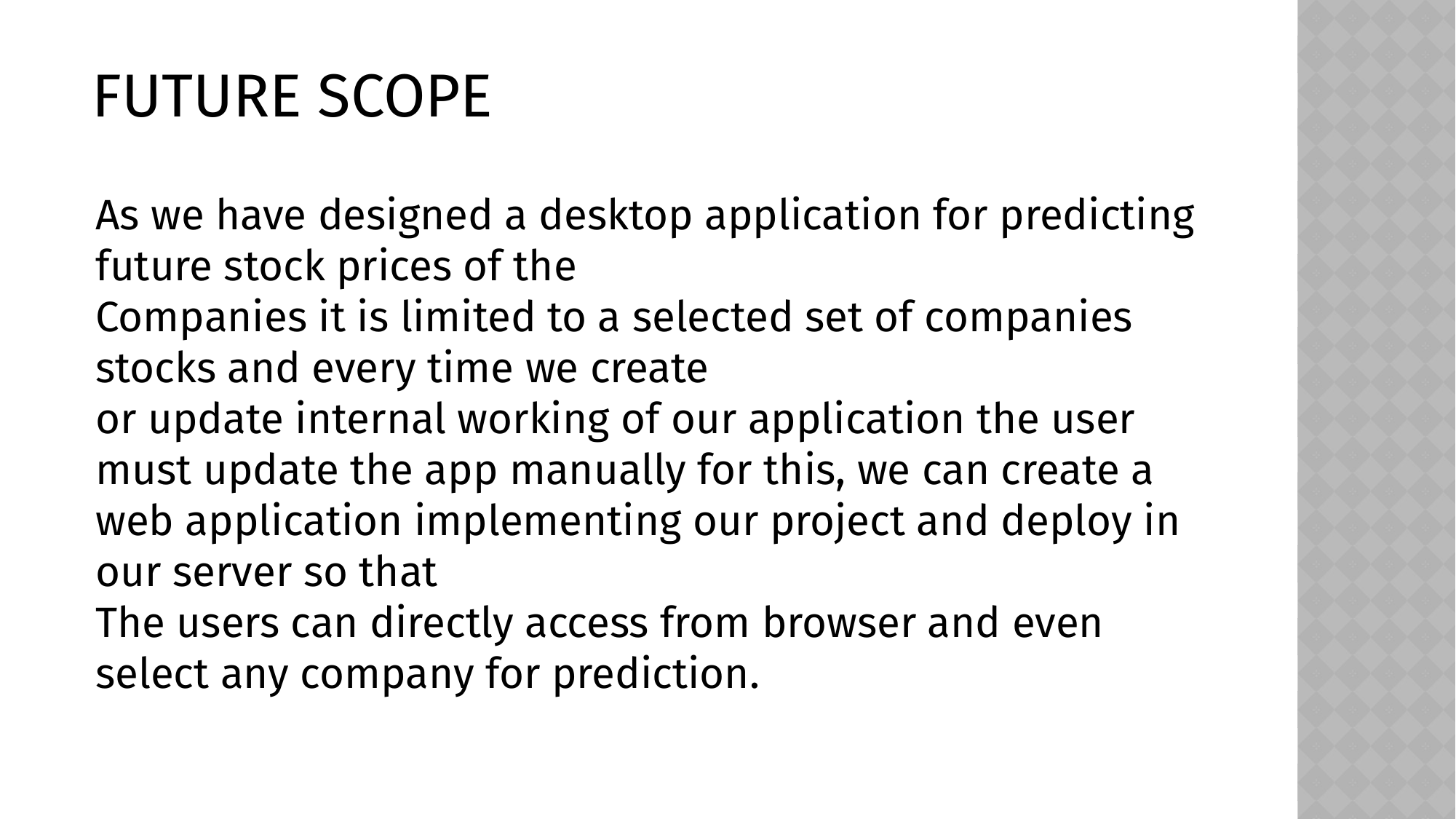

FUTURE SCOPE
As we have designed a desktop application for predicting future stock prices of the
Companies it is limited to a selected set of companies stocks and every time we create
or update internal working of our application the user must update the app manually for this, we can create a web application implementing our project and deploy in our server so that
The users can directly access from browser and even select any company for prediction.